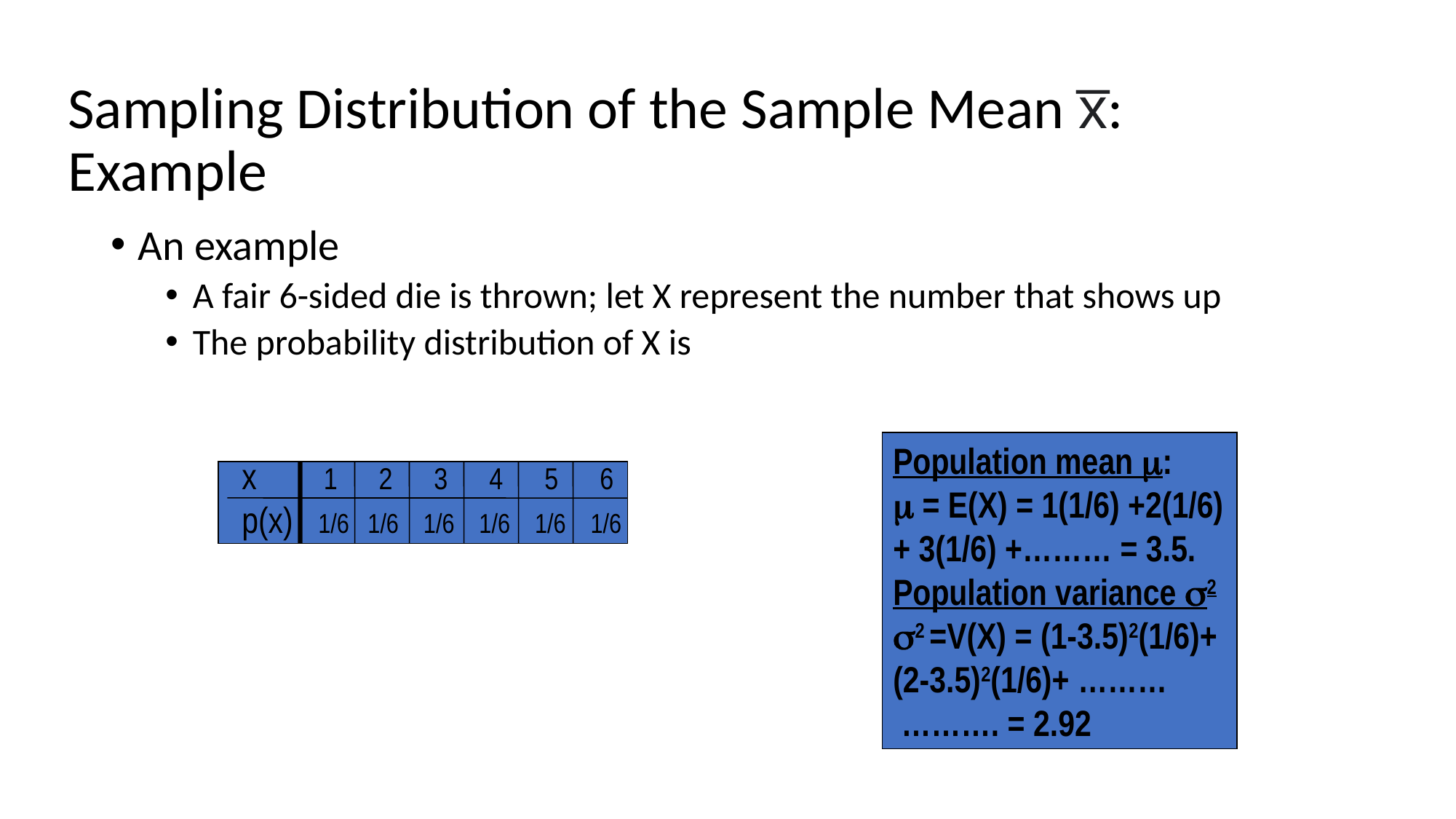

# Sampling Distribution of the Sample Mean x̅: Example
An example
A fair 6-sided die is thrown; let X represent the number that shows up
The probability distribution of X is
Population mean μ:
μ = E(X) = 1(1/6) +2(1/6) + 3(1/6) +……… = 3.5.
Population variance σ2
σ2 =V(X) = (1-3.5)2(1/6)+
(2-3.5)2(1/6)+ ………
 ………. = 2.92
x        1      2      3      4      5      6
p(x)   1/6   1/6    1/6    1/6    1/6    1/6